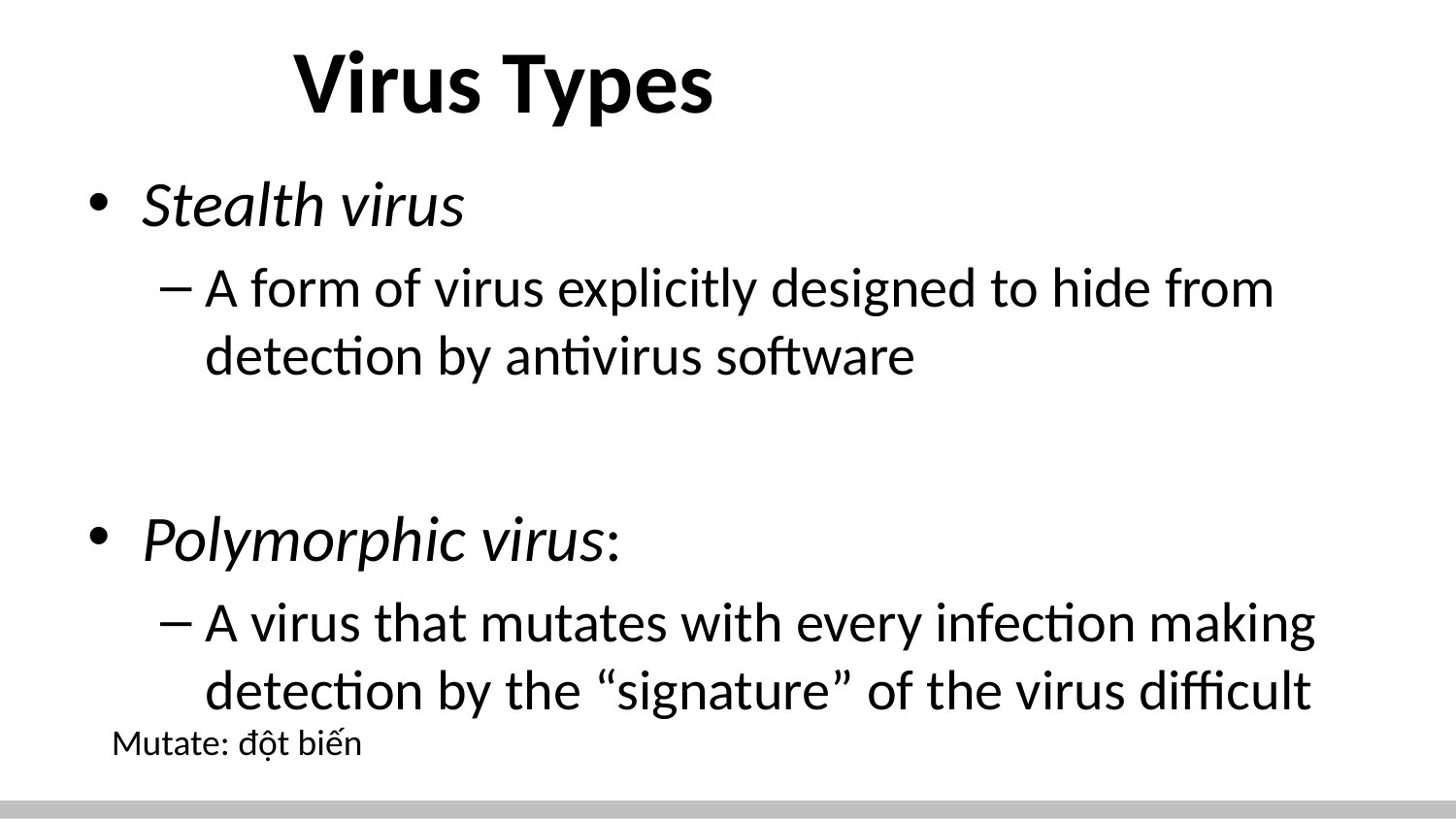

# Virus Types
Stealth virus
A form of virus explicitly designed to hide from detection by antivirus software

Polymorphic virus:
A virus that mutates with every infection making detection by the “signature” of the virus difficult
Mutate: đột biến
19
CS 450/650 Lecture 15: Malicious Codes